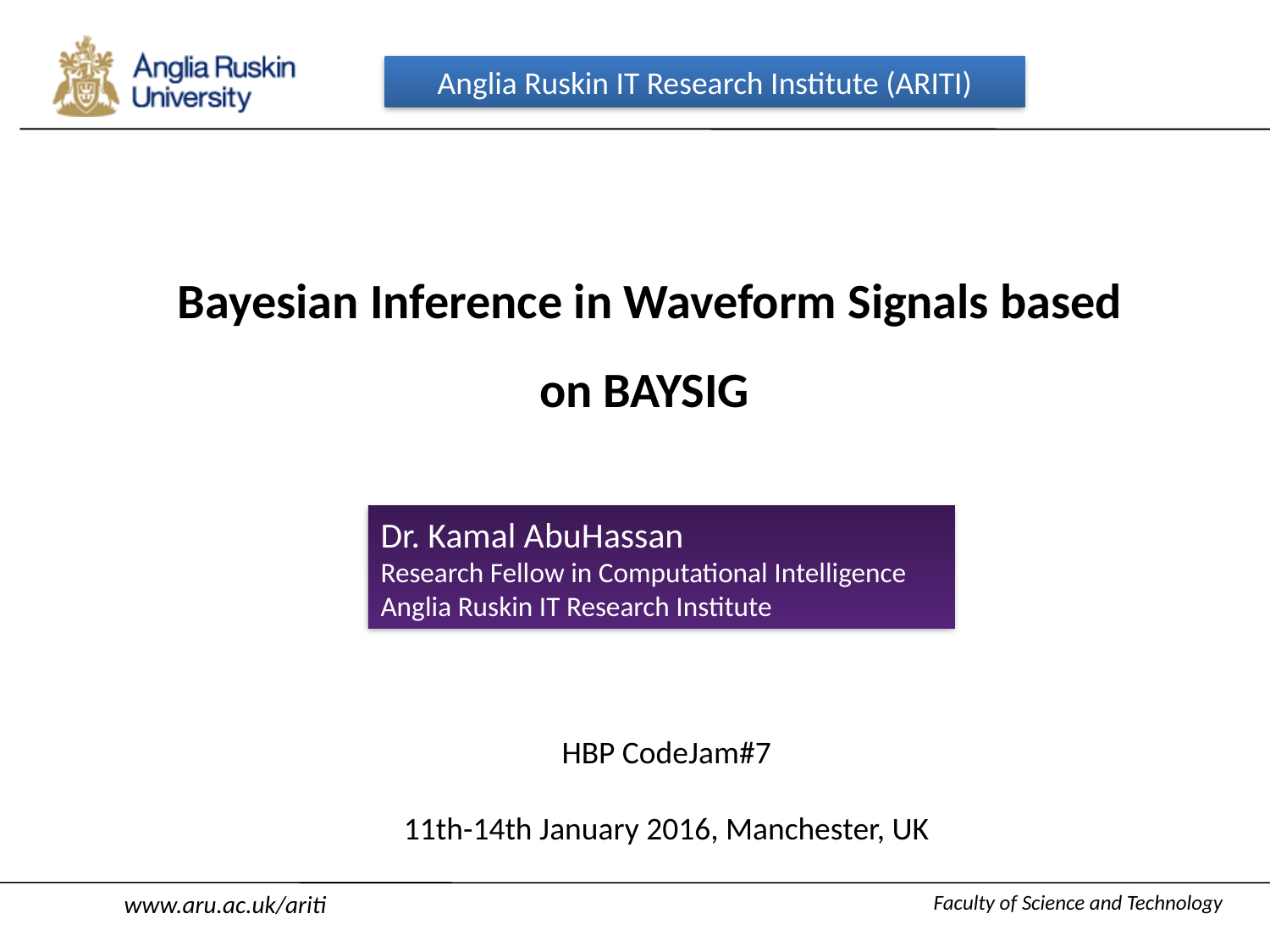

Bayesian Inference in Waveform Signals based on BAYSIG
Nauman Aslam
Dr. Kamal AbuHassan
Research Fellow in Computational Intelligence
Anglia Ruskin IT Research Institute
HBP CodeJam#7

11th-14th January 2016, Manchester, UK